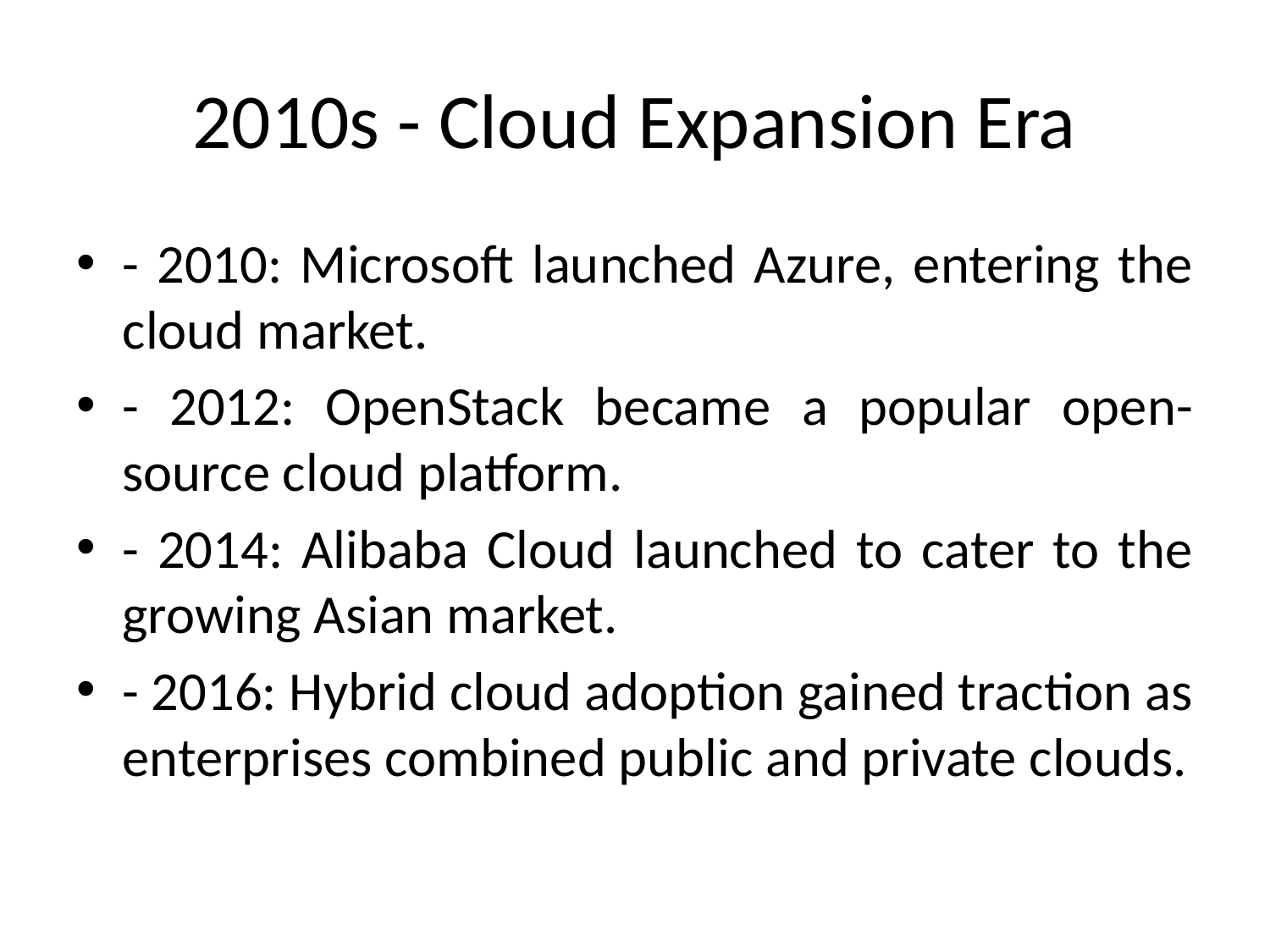

# 2010s - Cloud Expansion Era
- 2010: Microsoft launched Azure, entering the cloud market.
- 2012: OpenStack became a popular open-source cloud platform.
- 2014: Alibaba Cloud launched to cater to the growing Asian market.
- 2016: Hybrid cloud adoption gained traction as enterprises combined public and private clouds.